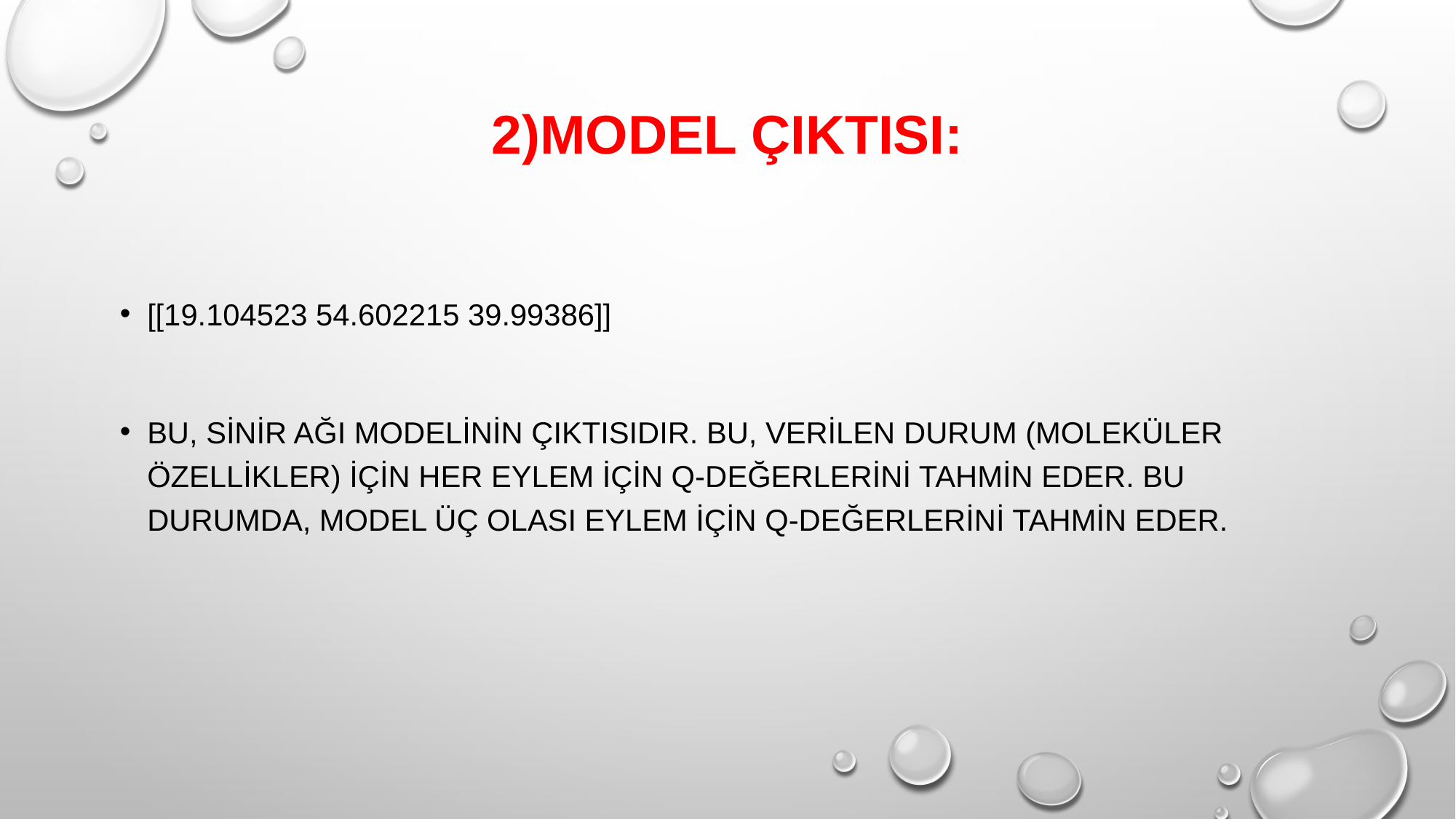

# 2)Model Çıktısı:
[[19.104523 54.602215 39.99386]]

Bu, sinir ağı modelinin çıktısıdır. Bu, verilen durum (moleküler özellikler) için her eylem için Q-değerlerini tahmin eder. Bu durumda, model üç olası eylem için Q-değerlerini tahmin eder.